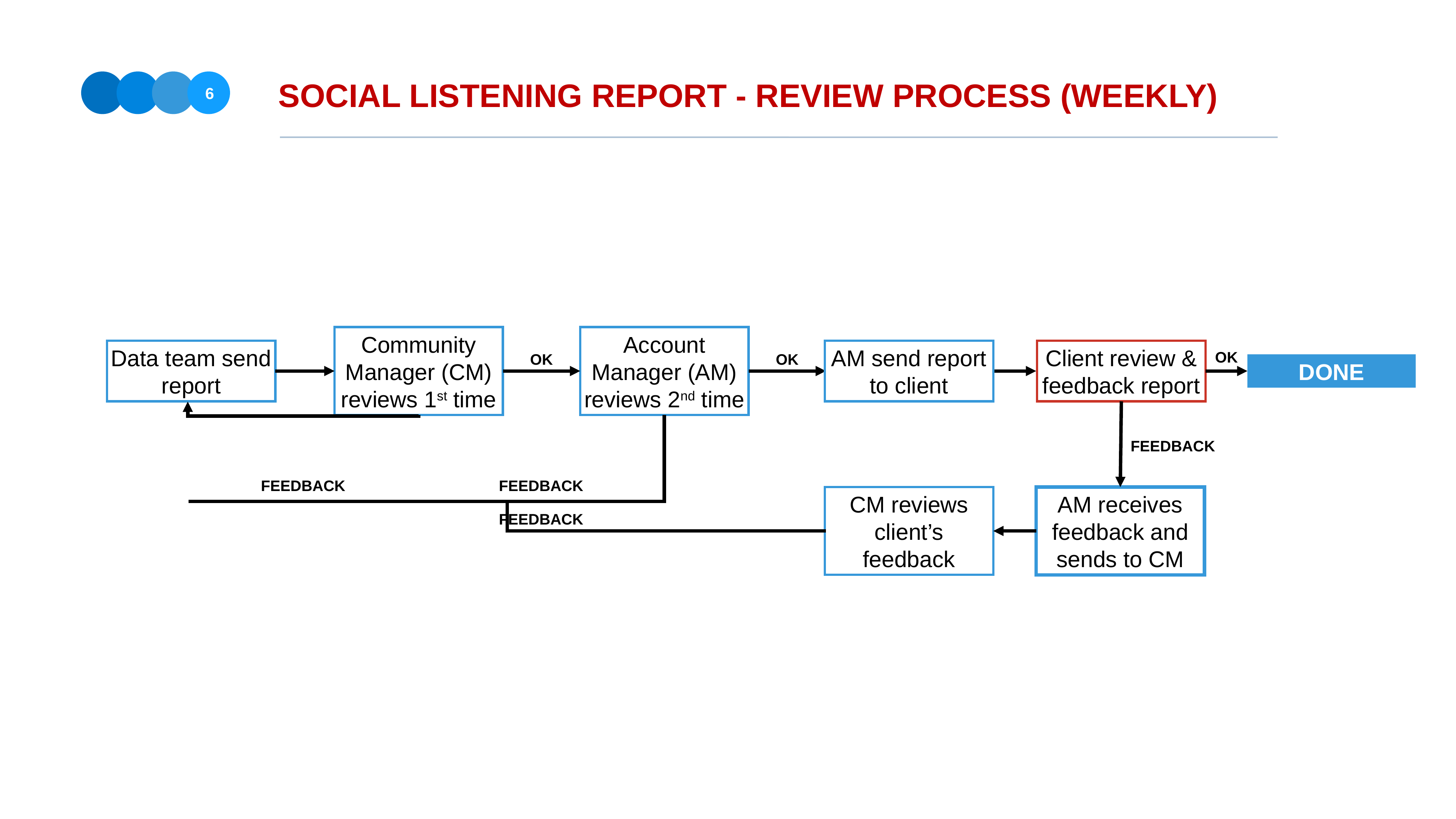

# SOCIAL LISTENING REPORT - REVIEW PROCESS (WEEKLY)
6
Account Manager (AM) reviews 2nd time
Community Manager (CM) reviews 1st time
Client review & feedback report
Data team send report
AM send report to client
OK
OK
OK
DONE
FEEDBACK
FEEDBACK
FEEDBACK
CM reviews client’s feedback
AM receives feedback and sends to CM
FEEDBACK